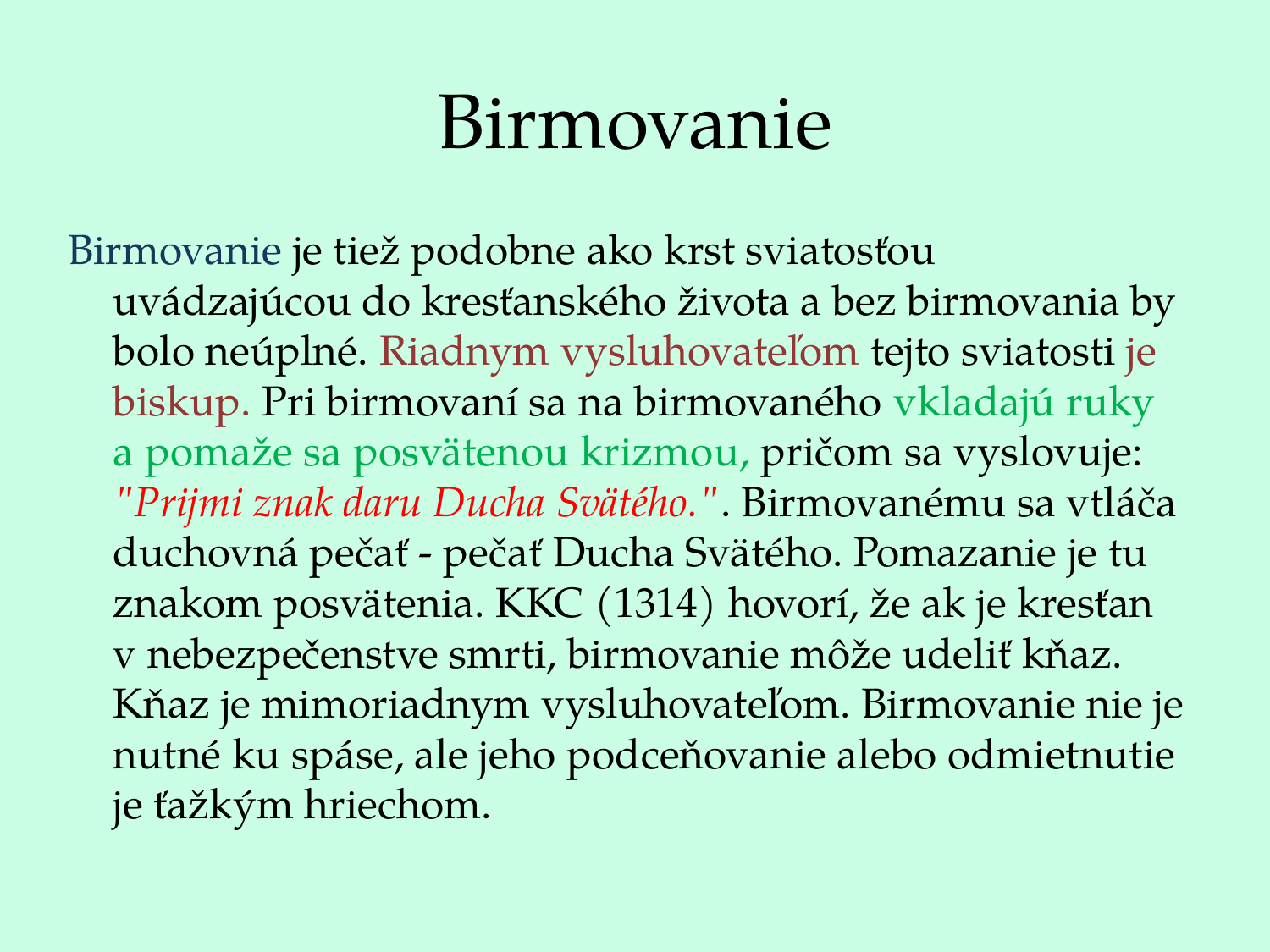

# Birmovanie
Birmovanie je tiež podobne ako krst sviatosťou uvádzajúcou do kresťanského života a bez birmovania by bolo neúplné. Riadnym vysluhovateľom tejto sviatosti je biskup. Pri birmovaní sa na birmovaného vkladajú ruky a pomaže sa posvätenou krizmou, pričom sa vyslovuje: "Prijmi znak daru Ducha Svätého.". Birmovanému sa vtláča duchovná pečať - pečať Ducha Svätého. Pomazanie je tu znakom posvätenia. KKC (1314) hovorí, že ak je kresťan v nebezpečenstve smrti, birmovanie môže udeliť kňaz. Kňaz je mimoriadnym vysluhovateľom. Birmovanie nie je nutné ku spáse, ale jeho podceňovanie alebo odmietnutie je ťažkým hriechom.